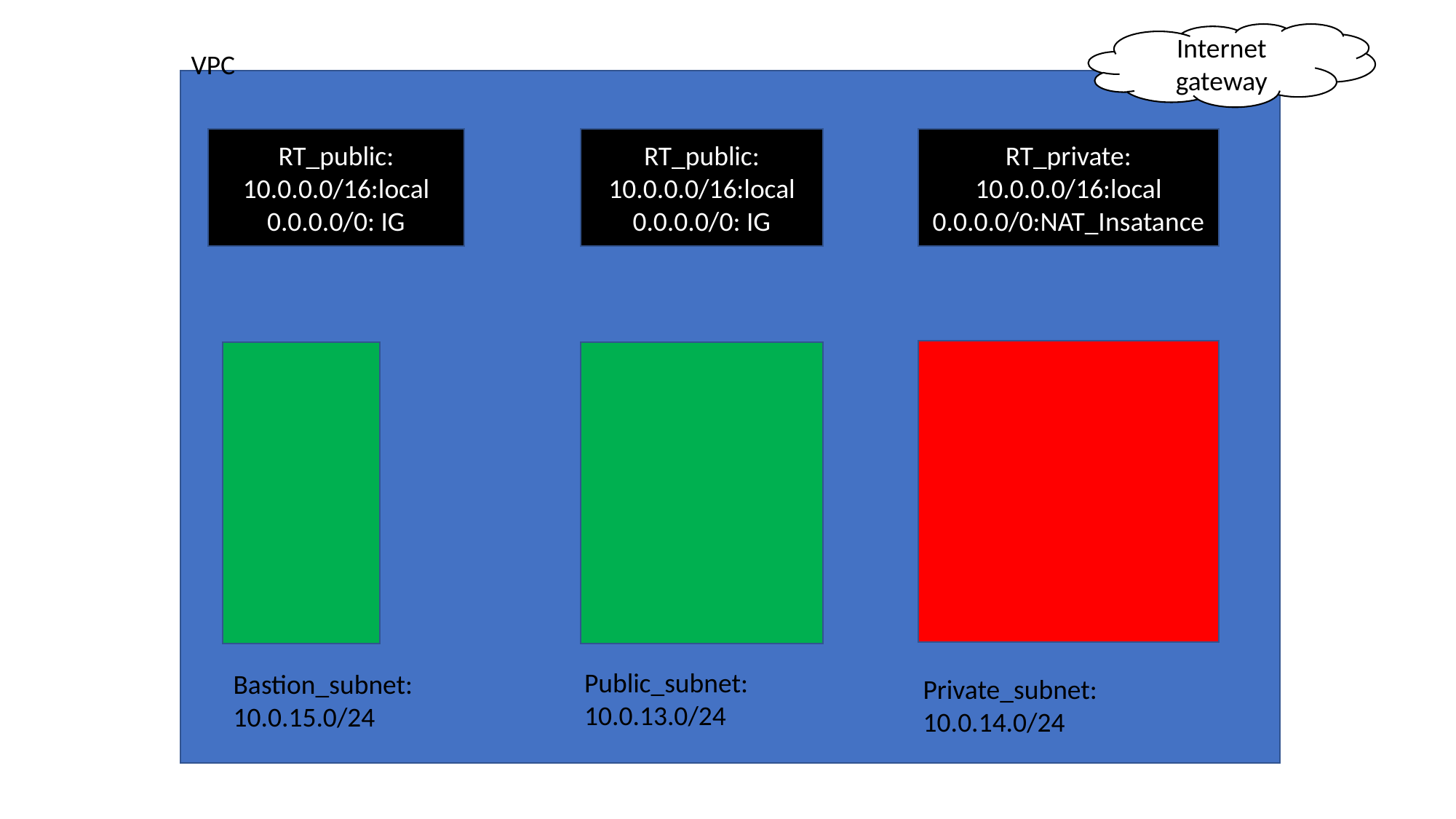

Internet gateway
VPC

RT_public:
10.0.0.0/16:local
0.0.0.0/0: IG
RT_public:
10.0.0.0/16:local
0.0.0.0/0: IG
RT_private:
10.0.0.0/16:local
0.0.0.0/0:NAT_Insatance

Public_subnet:
10.0.13.0/24
Bastion_subnet:
10.0.15.0/24
Private_subnet:
10.0.14.0/24